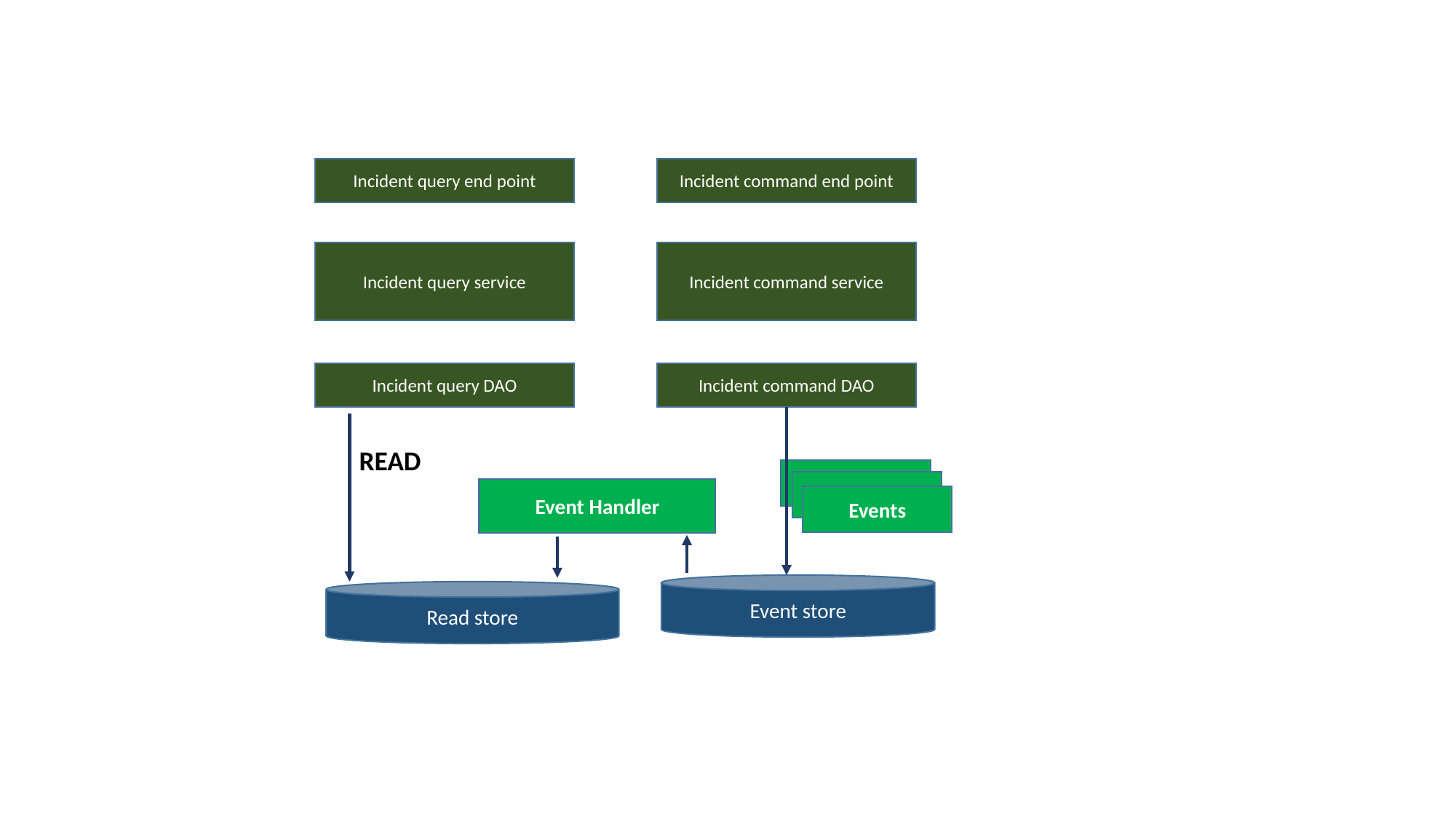

Incident command end point
Incident query end point
Incident query service
Incident command service
Incident command DAO
Incident query DAO
READ

Event Handler
Events
Event store
Read store